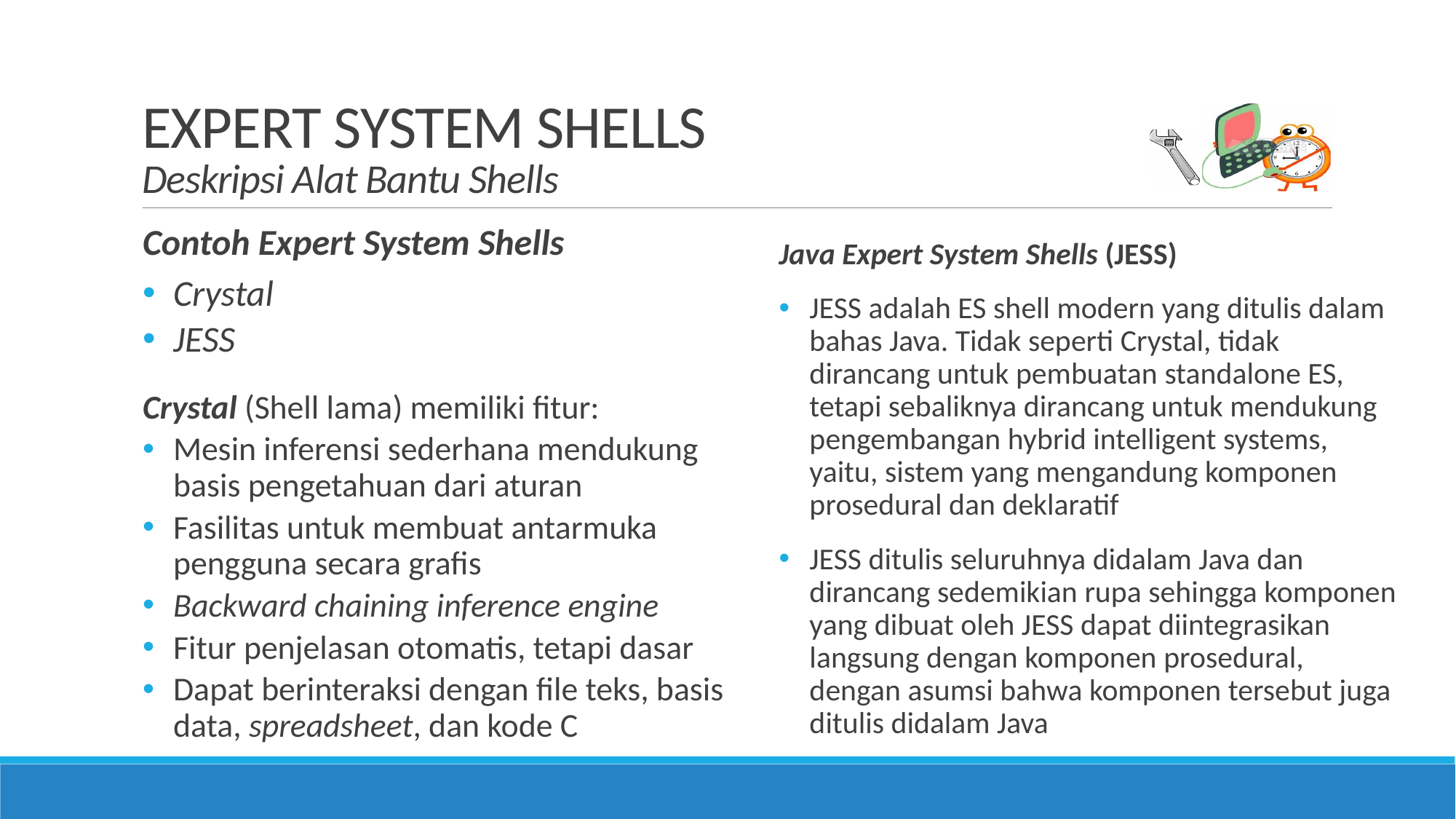

# EXPERT SYSTEM SHELLS Deskripsi Alat Bantu Shells

Contoh Expert System Shells
Crystal
JESS
Crystal (Shell lama) memiliki fitur:
Mesin inferensi sederhana mendukung basis pengetahuan dari aturan
Fasilitas untuk membuat antarmuka pengguna secara grafis
Backward chaining inference engine
Fitur penjelasan otomatis, tetapi dasar
Dapat berinteraksi dengan file teks, basis data, spreadsheet, dan kode C
Java Expert System Shells (JESS)
JESS adalah ES shell modern yang ditulis dalam bahas Java. Tidak seperti Crystal, tidak dirancang untuk pembuatan standalone ES, tetapi sebaliknya dirancang untuk mendukung pengembangan hybrid intelligent systems, yaitu, sistem yang mengandung komponen prosedural dan deklaratif
JESS ditulis seluruhnya didalam Java dan dirancang sedemikian rupa sehingga komponen yang dibuat oleh JESS dapat diintegrasikan langsung dengan komponen prosedural, dengan asumsi bahwa komponen tersebut juga ditulis didalam Java